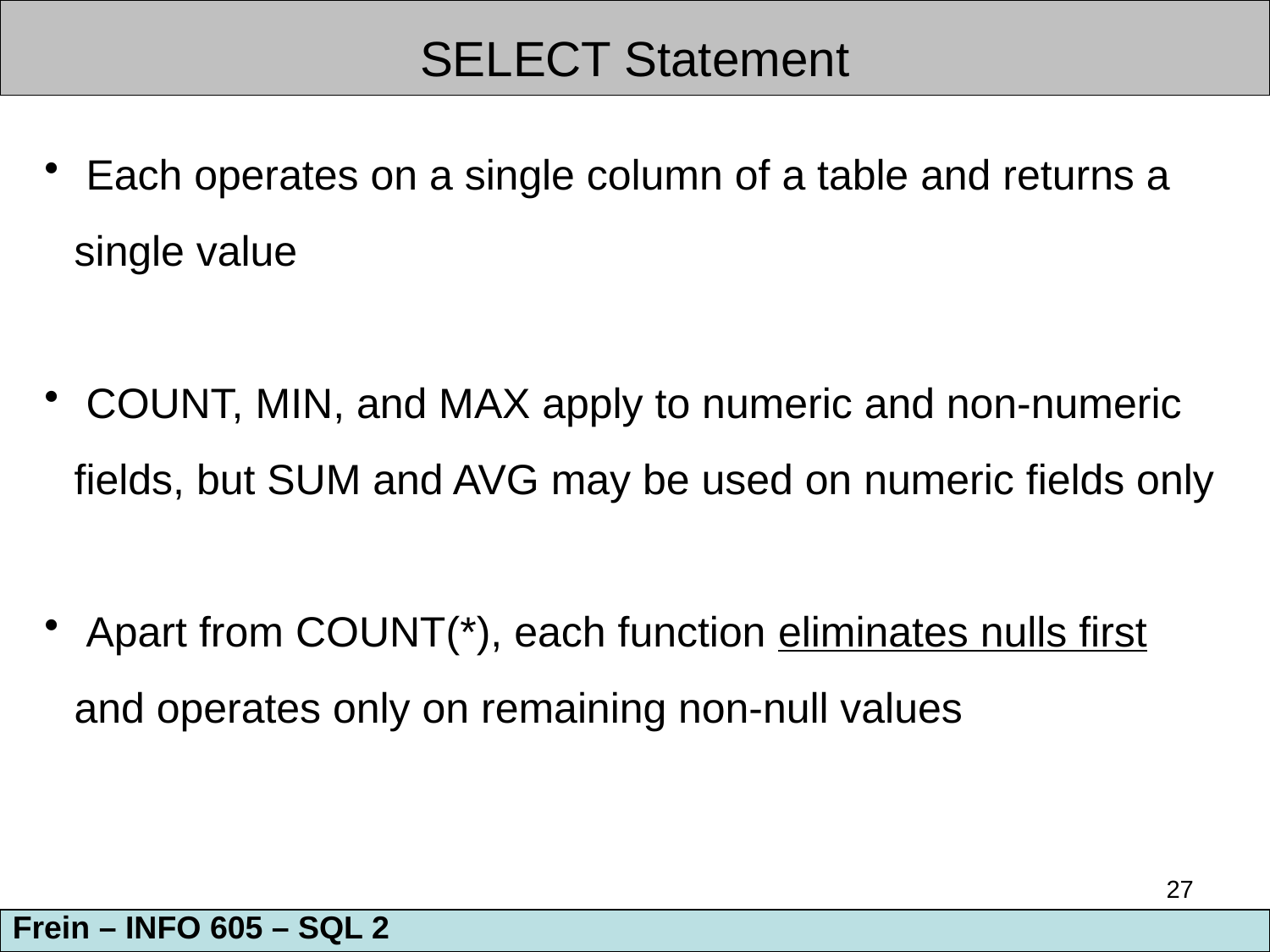

SELECT Statement

 Each operates on a single column of a table and returns a single value

 COUNT, MIN, and MAX apply to numeric and non-numeric fields, but SUM and AVG may be used on numeric fields only

 Apart from COUNT(*), each function eliminates nulls first and operates only on remaining non-null values
27
Frein – INFO 605 – SQL 2